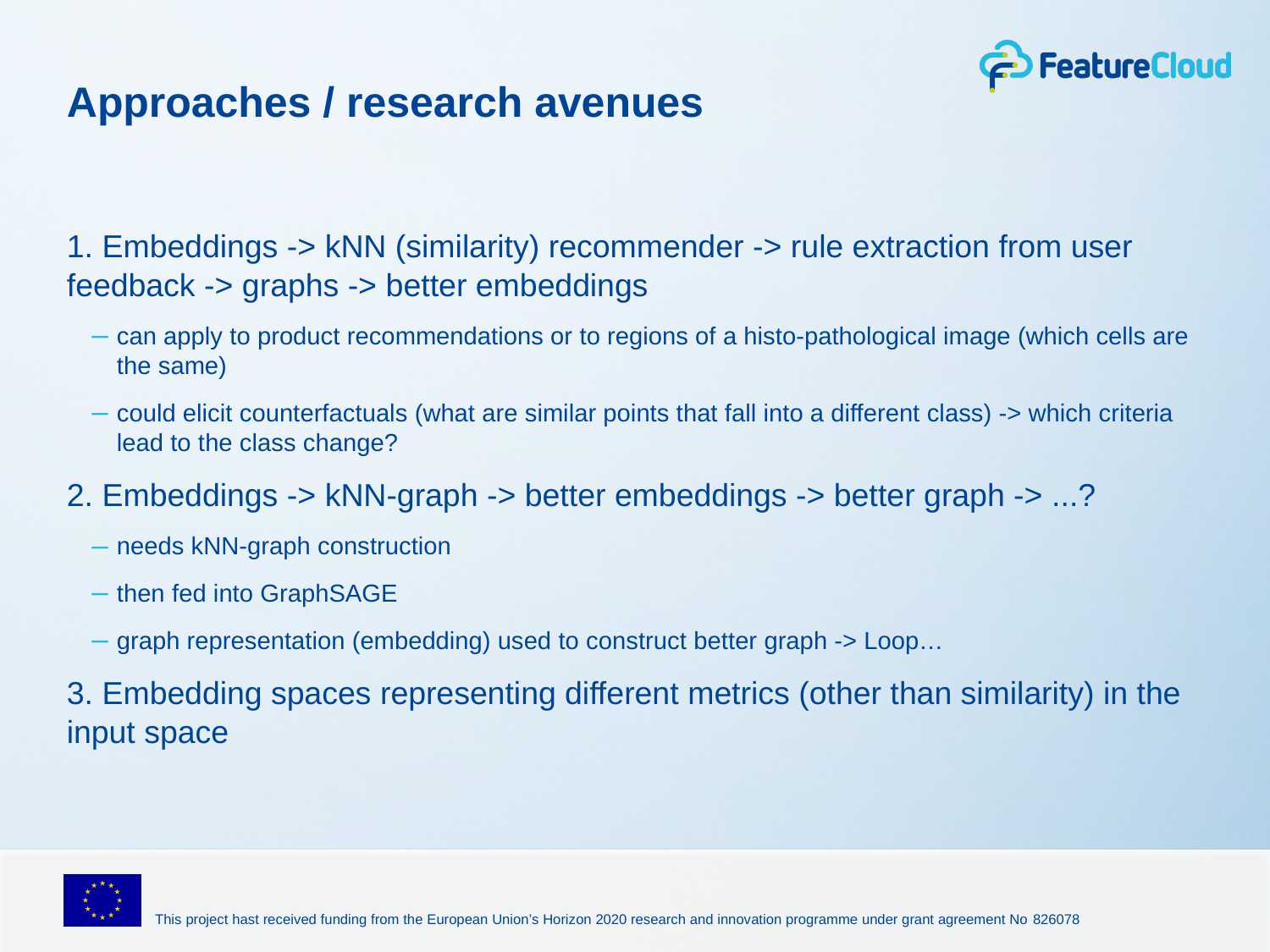

# Approaches / research avenues
1. Embeddings -> kNN (similarity) recommender -> rule extraction from user feedback -> graphs -> better embeddings
can apply to product recommendations or to regions of a histo-pathological image (which cells are the same)
could elicit counterfactuals (what are similar points that fall into a different class) -> which criteria lead to the class change?
2. Embeddings -> kNN-graph -> better embeddings -> better graph -> ...?
needs kNN-graph construction
then fed into GraphSAGE
graph representation (embedding) used to construct better graph -> Loop…
3. Embedding spaces representing different metrics (other than similarity) in the input space
This project hast received funding from the European Union’s Horizon 2020 research and innovation programme under grant agreement No 826078